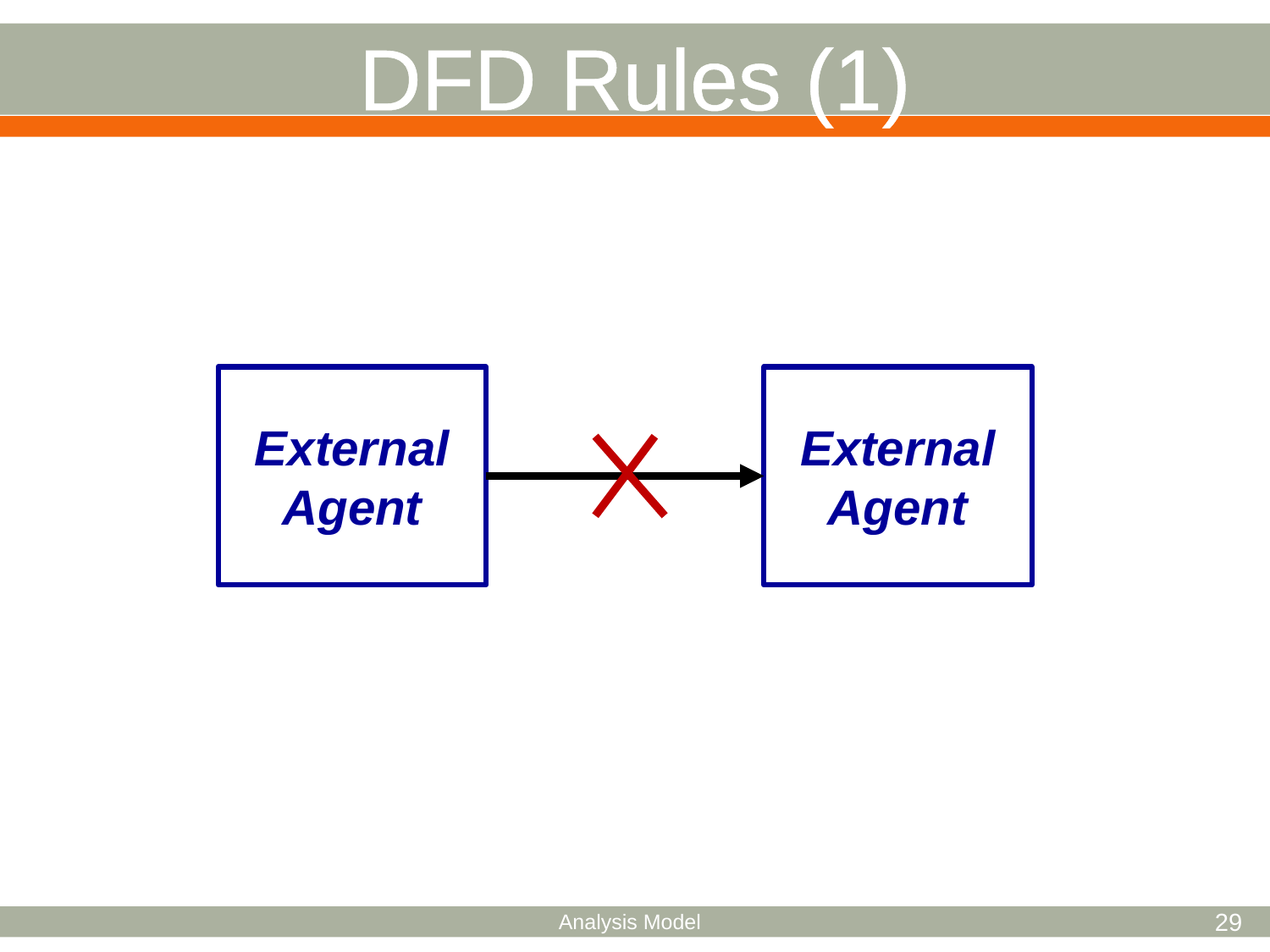

DFD Rules (1)
External
Agent
External
Agent
Analysis Model
29